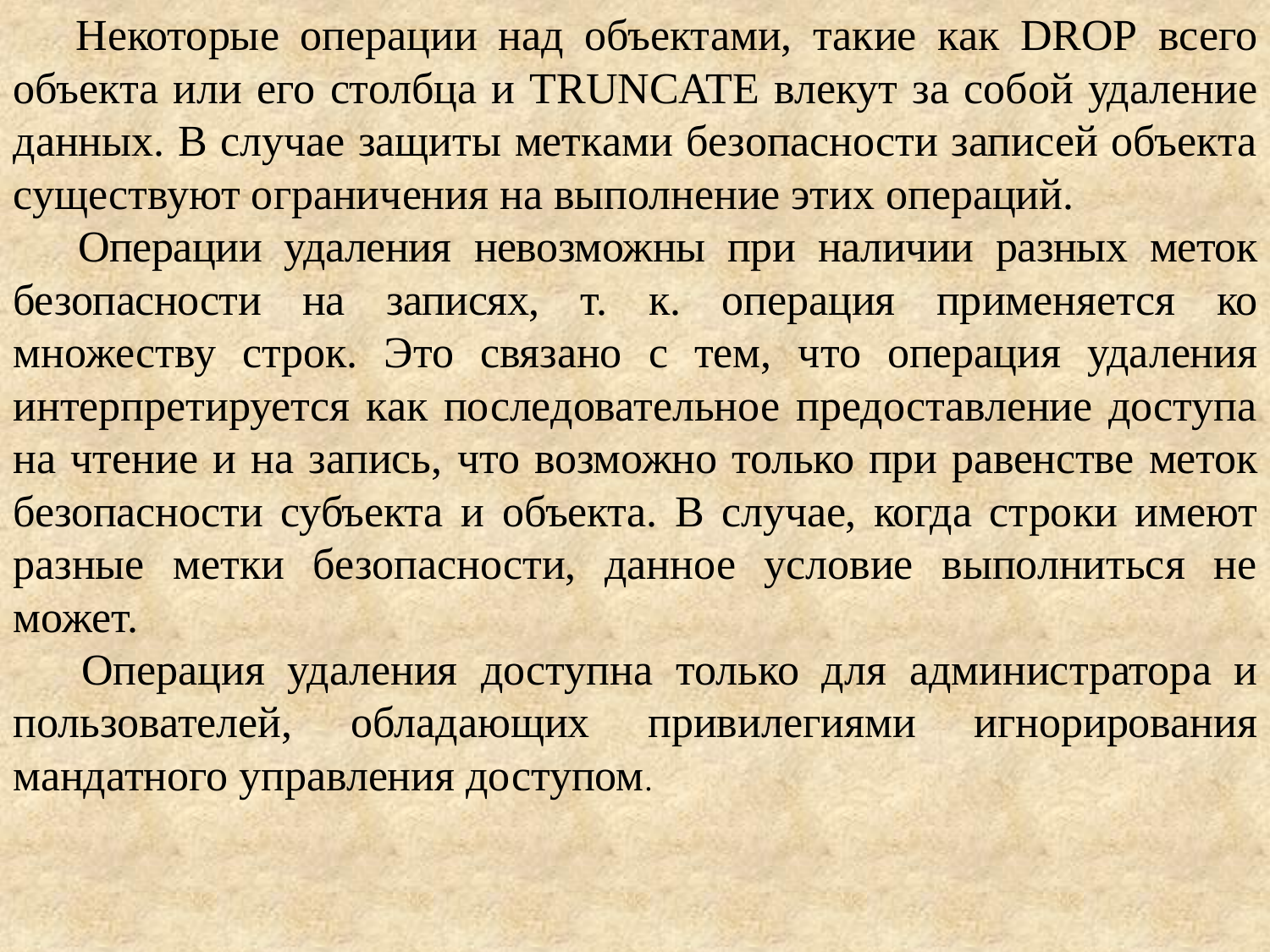

Некоторые операции над объектами, такие как DROP всего объекта или его столбца и TRUNCATE влекут за собой удаление данных. В случае защиты метками безопасности записей объекта существуют ограничения на выполнение этих операций.
   Операции удаления невозможны при наличии разных меток безопасности на записях, т. к. операция применяется ко множеству строк. Это связано с тем, что операция удаления интерпретируется как последовательное предоставление доступа на чтение и на запись, что возможно только при равенстве меток безопасности субъекта и объекта. В случае, когда строки имеют разные метки безопасности, данное условие выполниться не может.
   Операция удаления доступна только для администратора и пользователей, обладающих привилегиями игнорирования мандатного управления доступом.